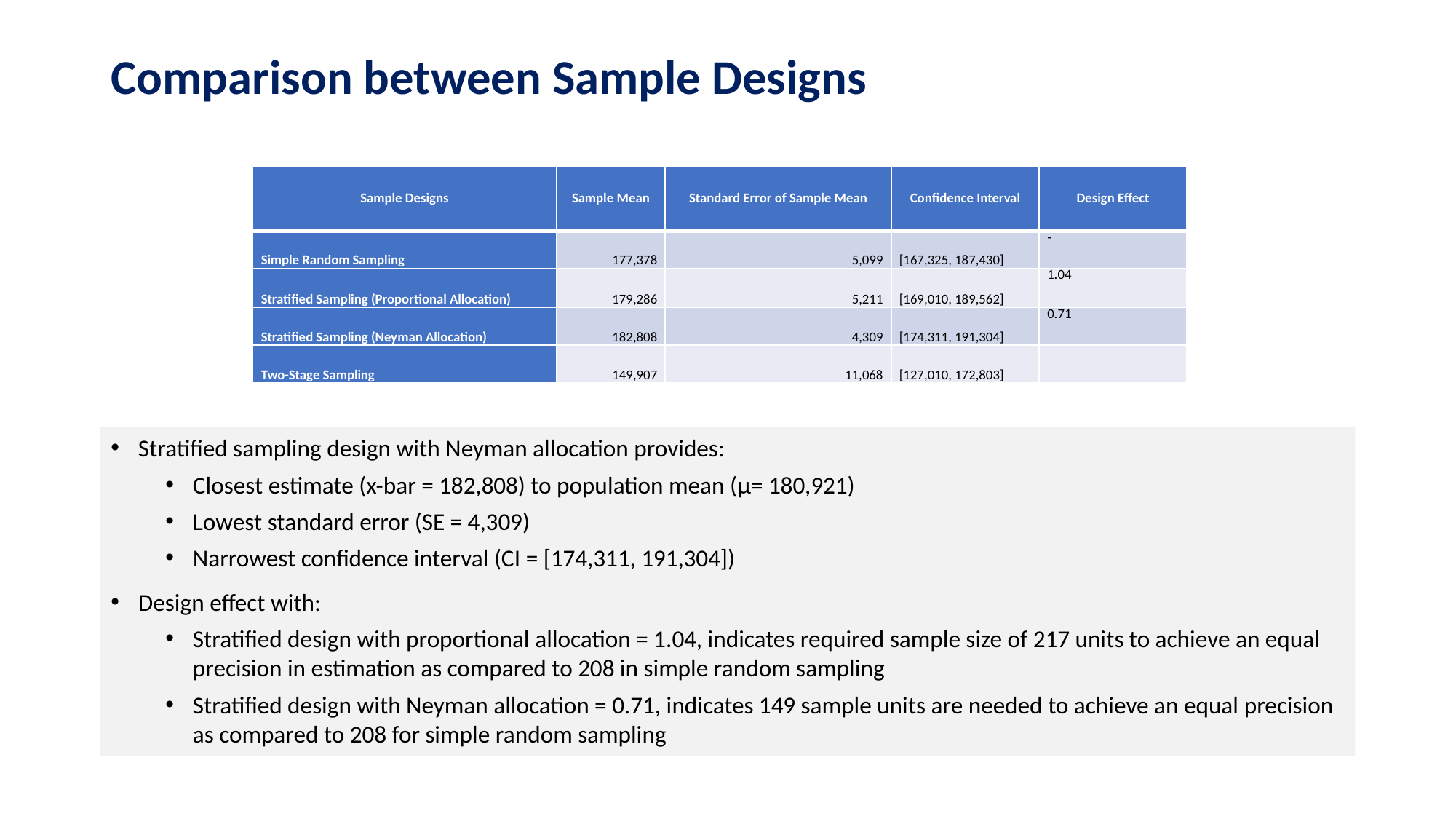

# Comparison between Sample Designs
| Sample Designs | Sample Mean | Standard Error of Sample Mean | Confidence Interval | Design Effect |
| --- | --- | --- | --- | --- |
| Simple Random Sampling | 177,378 | 5,099 | [167,325, 187,430] | - |
| Stratified Sampling (Proportional Allocation) | 179,286 | 5,211 | [169,010, 189,562] | 1.04 |
| Stratified Sampling (Neyman Allocation) | 182,808 | 4,309 | [174,311, 191,304] | 0.71 |
| Two-Stage Sampling | 149,907 | 11,068 | [127,010, 172,803] |  |
Stratified sampling design with Neyman allocation provides:
Closest estimate (x-bar = 182,808) to population mean (μ= 180,921)
Lowest standard error (SE = 4,309)
Narrowest confidence interval (CI = [174,311, 191,304])
Design effect with:
Stratified design with proportional allocation = 1.04, indicates required sample size of 217 units to achieve an equal precision in estimation as compared to 208 in simple random sampling
Stratified design with Neyman allocation = 0.71, indicates 149 sample units are needed to achieve an equal precision as compared to 208 for simple random sampling